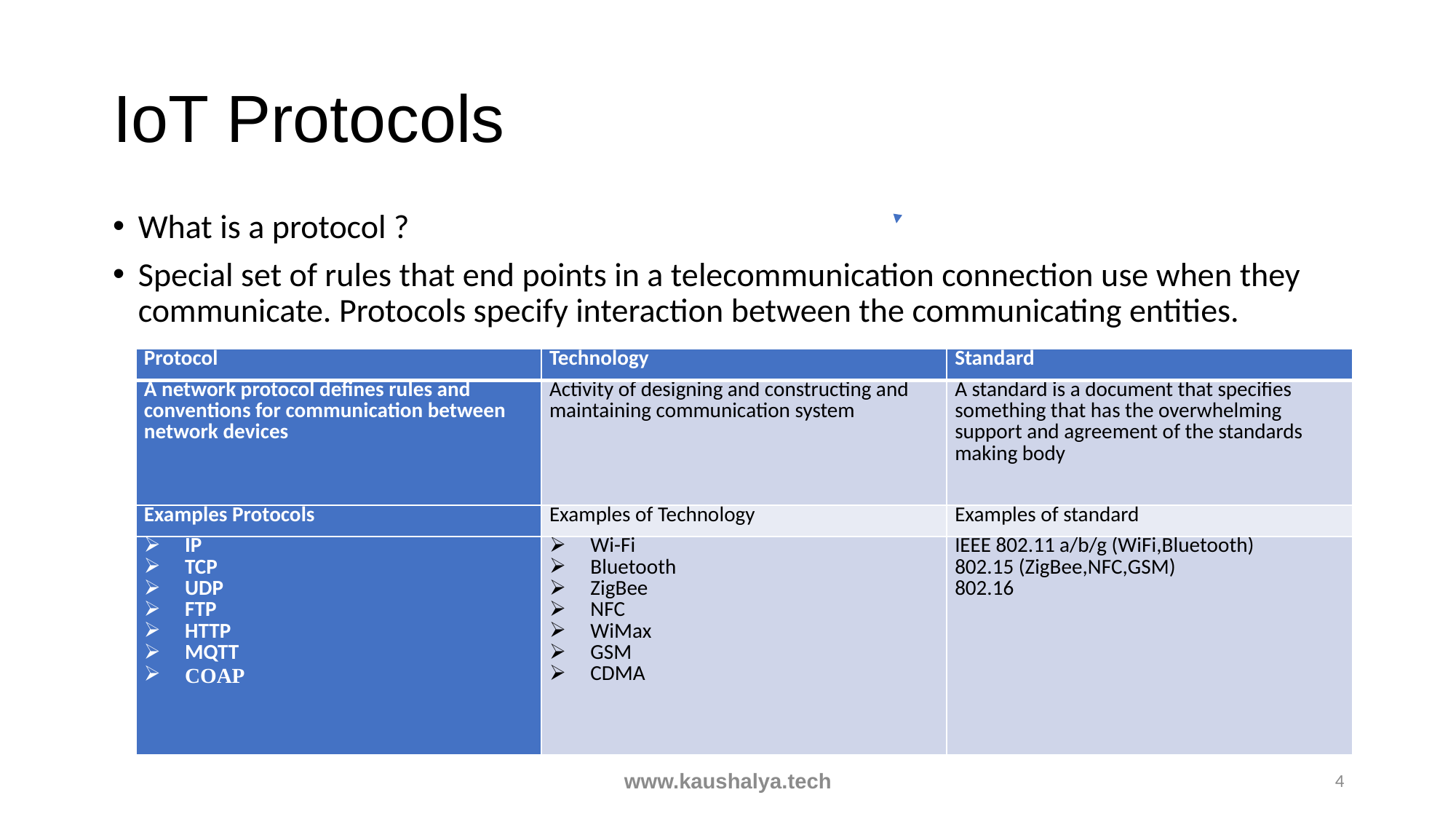

# IoT Protocols
What is a protocol ?
Special set of rules that end points in a telecommunication connection use when they communicate. Protocols specify interaction between the communicating entities.

| Protocol | Technology | Standard |
| --- | --- | --- |
| A network protocol defines rules and conventions for communication between network devices | Activity of designing and constructing and maintaining communication system | A standard is a document that specifies something that has the overwhelming support and agreement of the standards making body |
| Examples Protocols | Examples of Technology | Examples of standard |
| IP TCP UDP FTP HTTP MQTT COAP | Wi-Fi Bluetooth ZigBee NFC WiMax GSM CDMA | IEEE 802.11 a/b/g (WiFi,Bluetooth) 802.15 (ZigBee,NFC,GSM) 802.16 |
www.kaushalya.tech
4